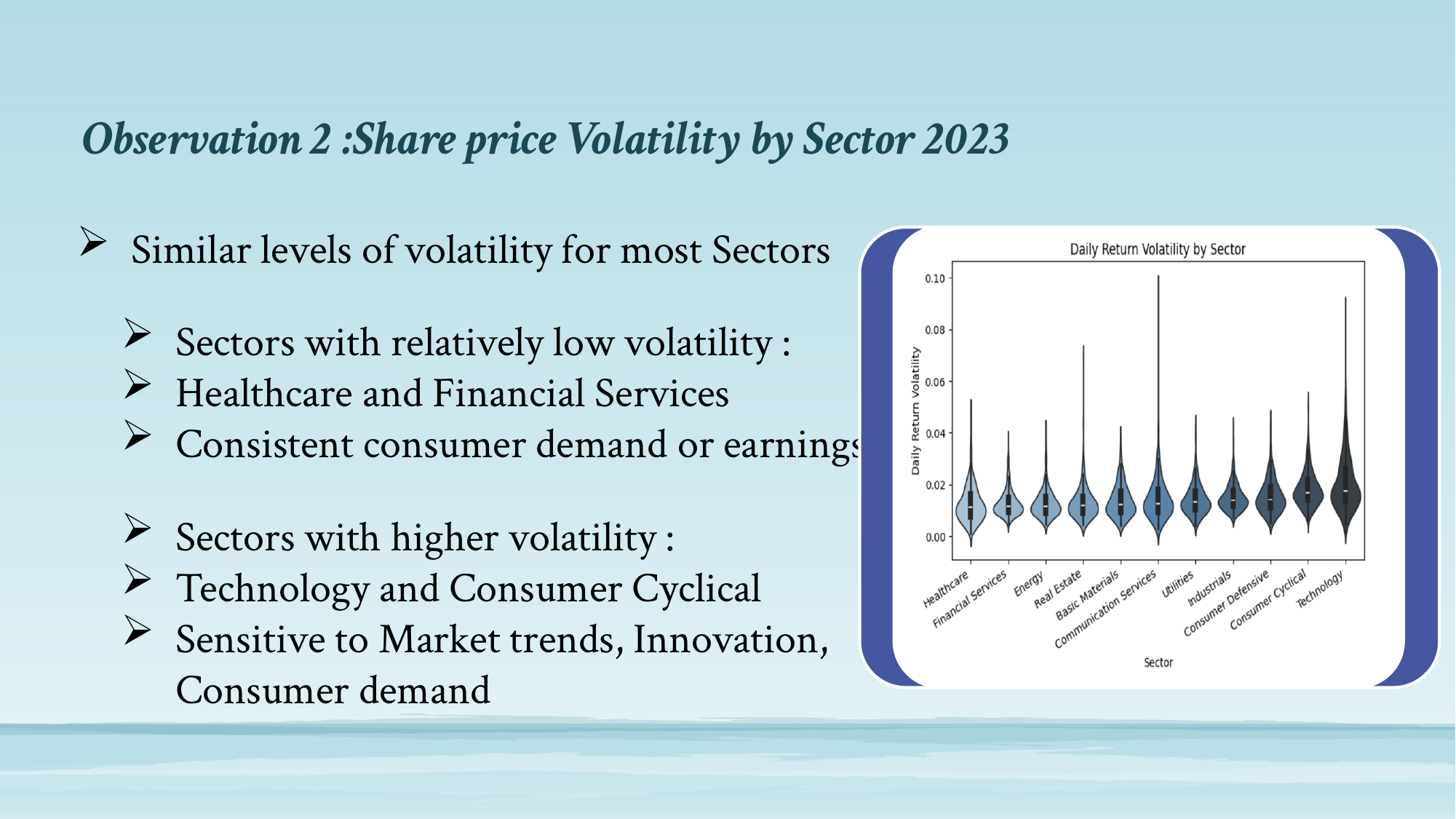

Observation 2 :Share price Volatility by Sector 2023

Similar levels of volatility for most Sectors

Sectors with relatively low volatility :
Healthcare and Financial Services
Consistent consumer demand or earnings
Sectors with higher volatility :
Technology and Consumer Cyclical
Sensitive to Market trends, Innovation, Consumer demand